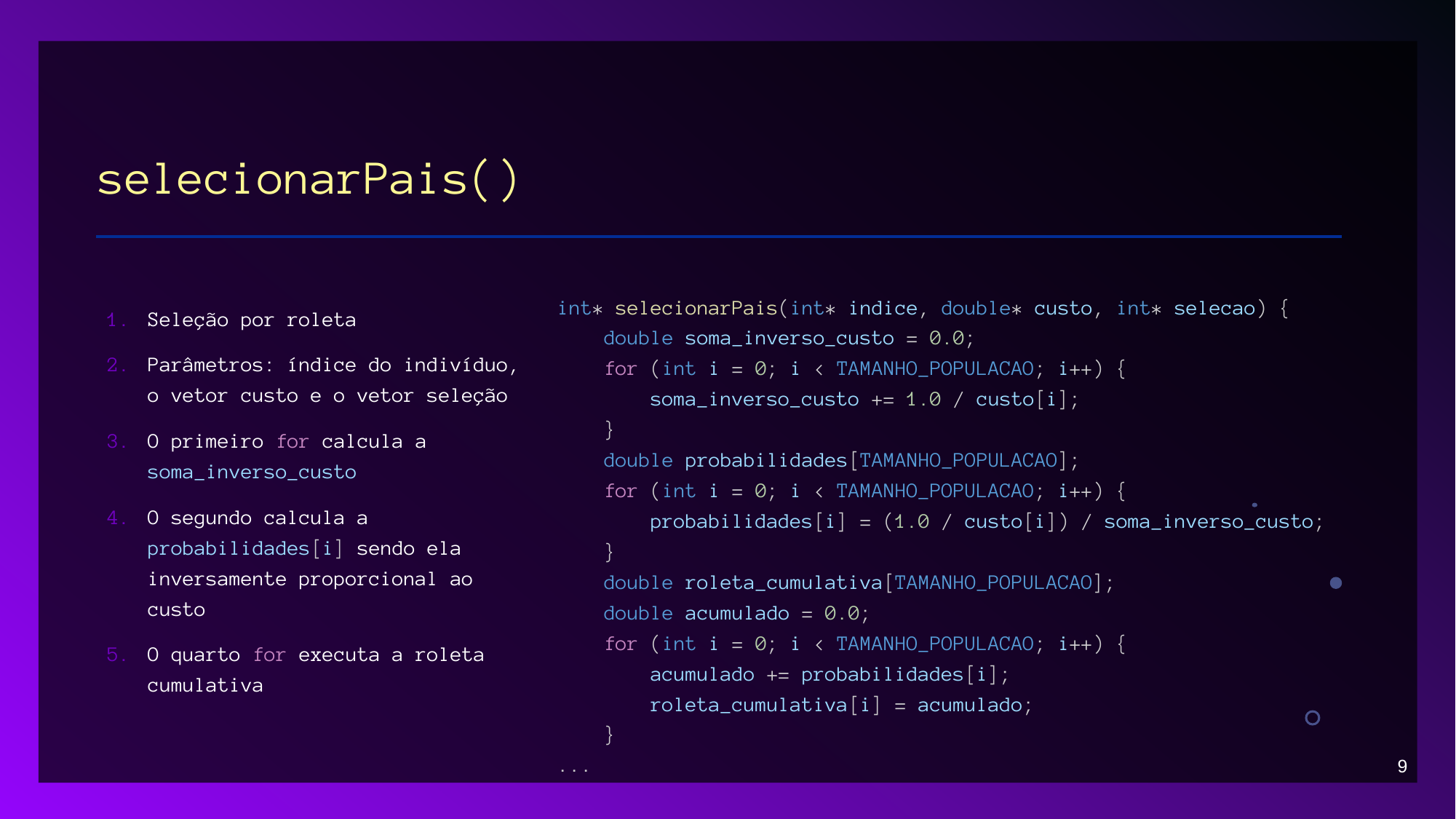

# selecionarPais()
int* selecionarPais(int* indice, double* custo, int* selecao) {
    double soma_inverso_custo = 0.0;
    for (int i = 0; i < TAMANHO_POPULACAO; i++) {
        soma_inverso_custo += 1.0 / custo[i];
    }
    double probabilidades[TAMANHO_POPULACAO];
    for (int i = 0; i < TAMANHO_POPULACAO; i++) {
        probabilidades[i] = (1.0 / custo[i]) / soma_inverso_custo;
    }
    double roleta_cumulativa[TAMANHO_POPULACAO];
    double acumulado = 0.0;
    for (int i = 0; i < TAMANHO_POPULACAO; i++) {
        acumulado += probabilidades[i];
        roleta_cumulativa[i] = acumulado;
    }
...

Seleção por roleta
Parâmetros: índice do indivíduo, o vetor custo e o vetor seleção
O primeiro for calcula a soma_inverso_custo
O segundo calcula a probabilidades[i] sendo ela inversamente proporcional ao custo
O quarto for executa a roleta cumulativa
9